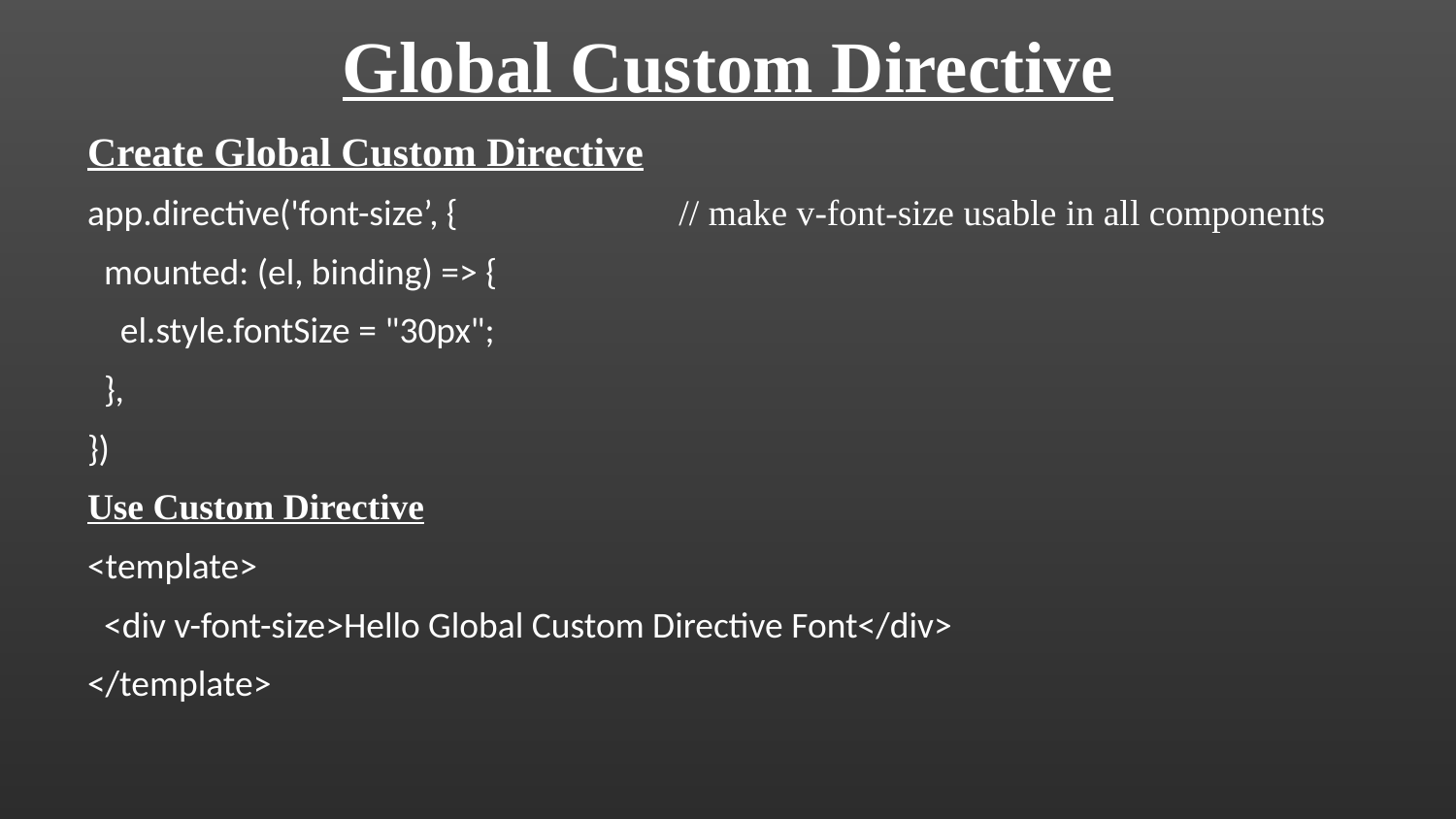

Global Custom Directive
Create Global Custom Directive
app.directive('font-size’, {		 // make v-font-size usable in all components
  mounted: (el, binding) => {
    el.style.fontSize = "30px";
  },
})
Use Custom Directive
<template>
  <div v-font-size>Hello Global Custom Directive Font</div>
</template>